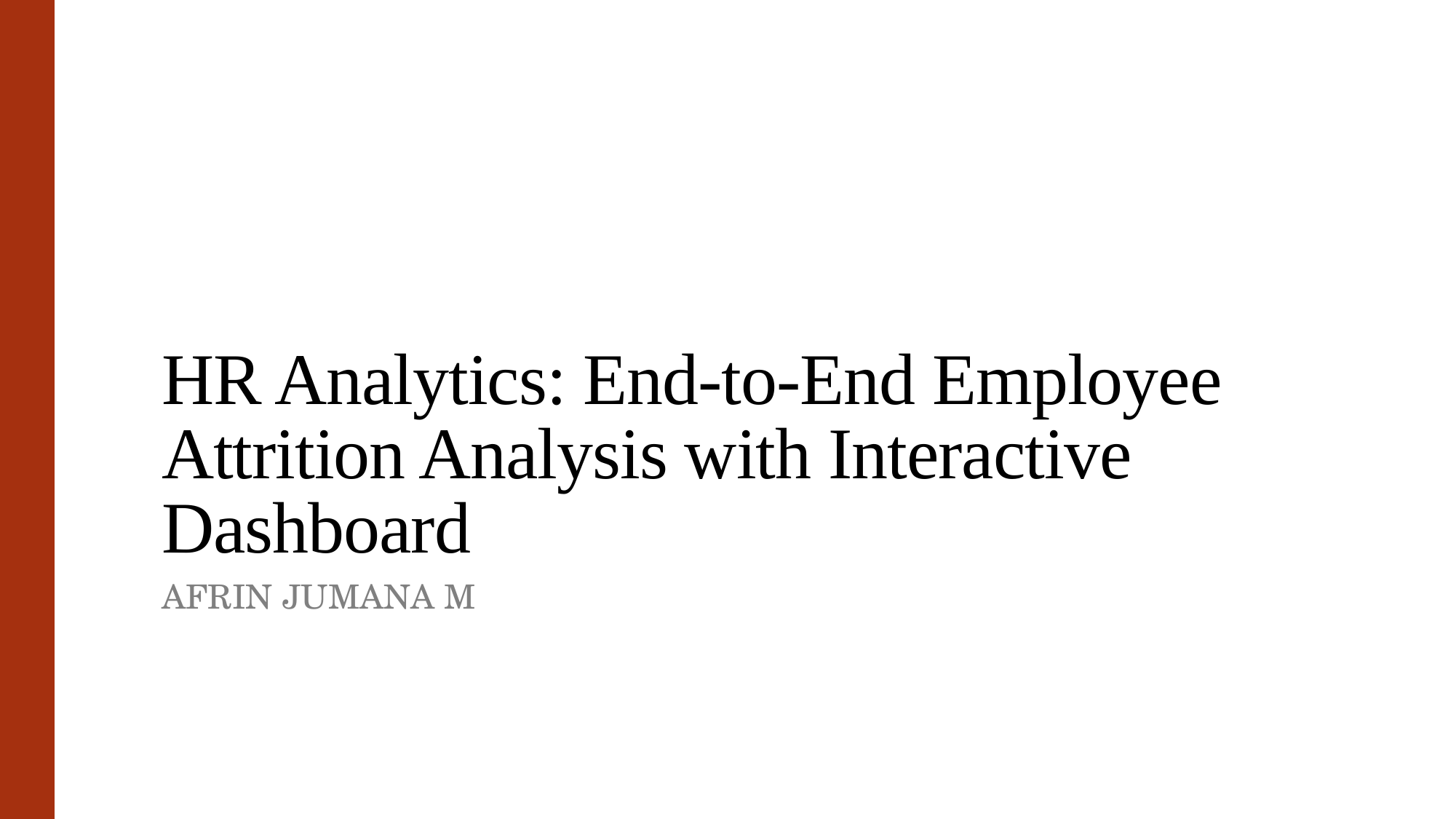

# HR Analytics: End-to-End Employee Attrition Analysis with Interactive Dashboard
AFRIN JUMANA M